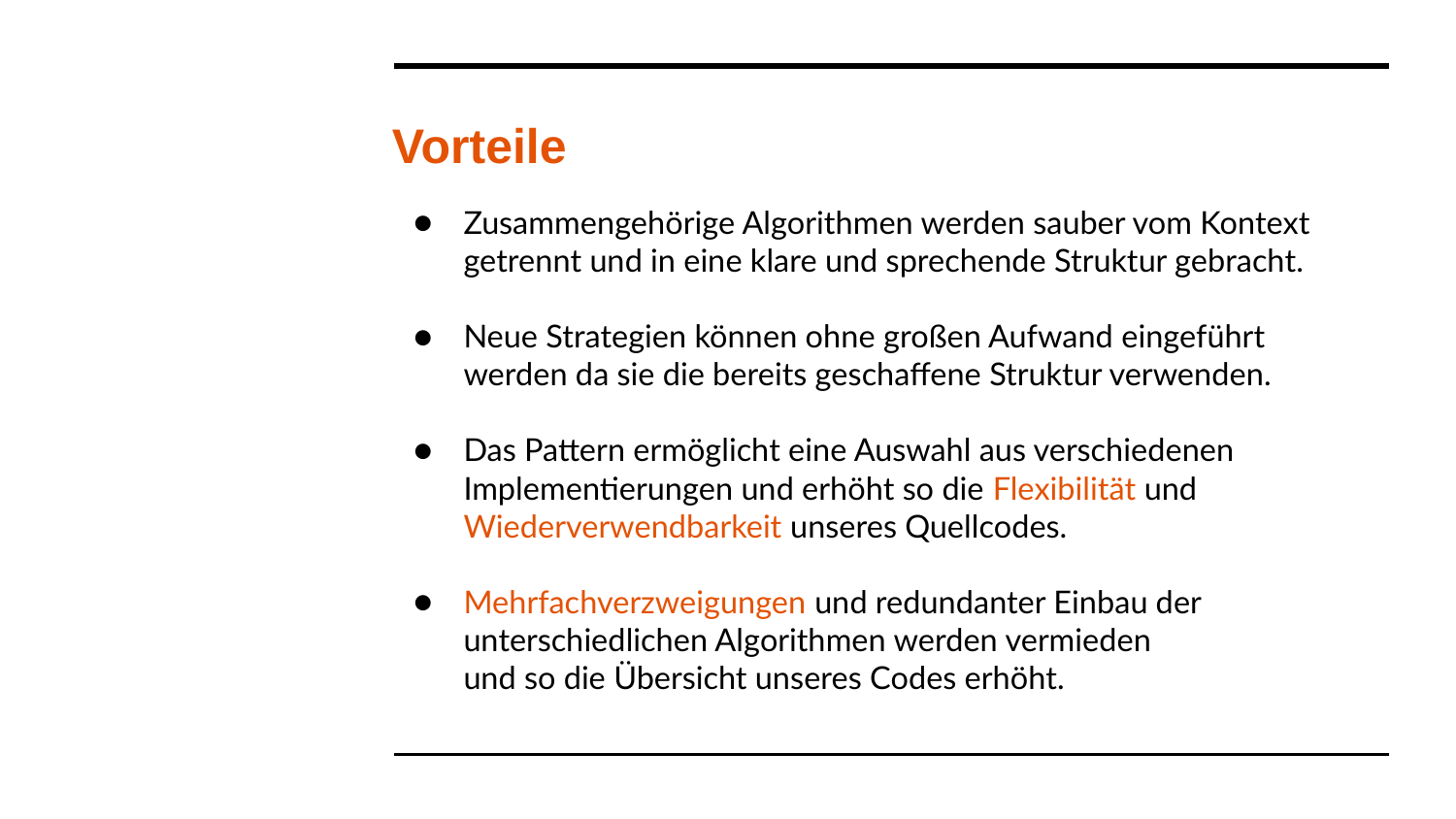

# Vorteile
Zusammengehörige Algorithmen werden sauber vom Kontext getrennt und in eine klare und sprechende Struktur gebracht.
Neue Strategien können ohne großen Aufwand eingeführt werden da sie die bereits geschaffene Struktur verwenden.
Das Pattern ermöglicht eine Auswahl aus verschiedenen Implementierungen und erhöht so die Flexibilität und Wiederverwendbarkeit unseres Quellcodes.
Mehrfachverzweigungen und redundanter Einbau der unterschiedlichen Algorithmen werden vermieden
und so die Übersicht unseres Codes erhöht.